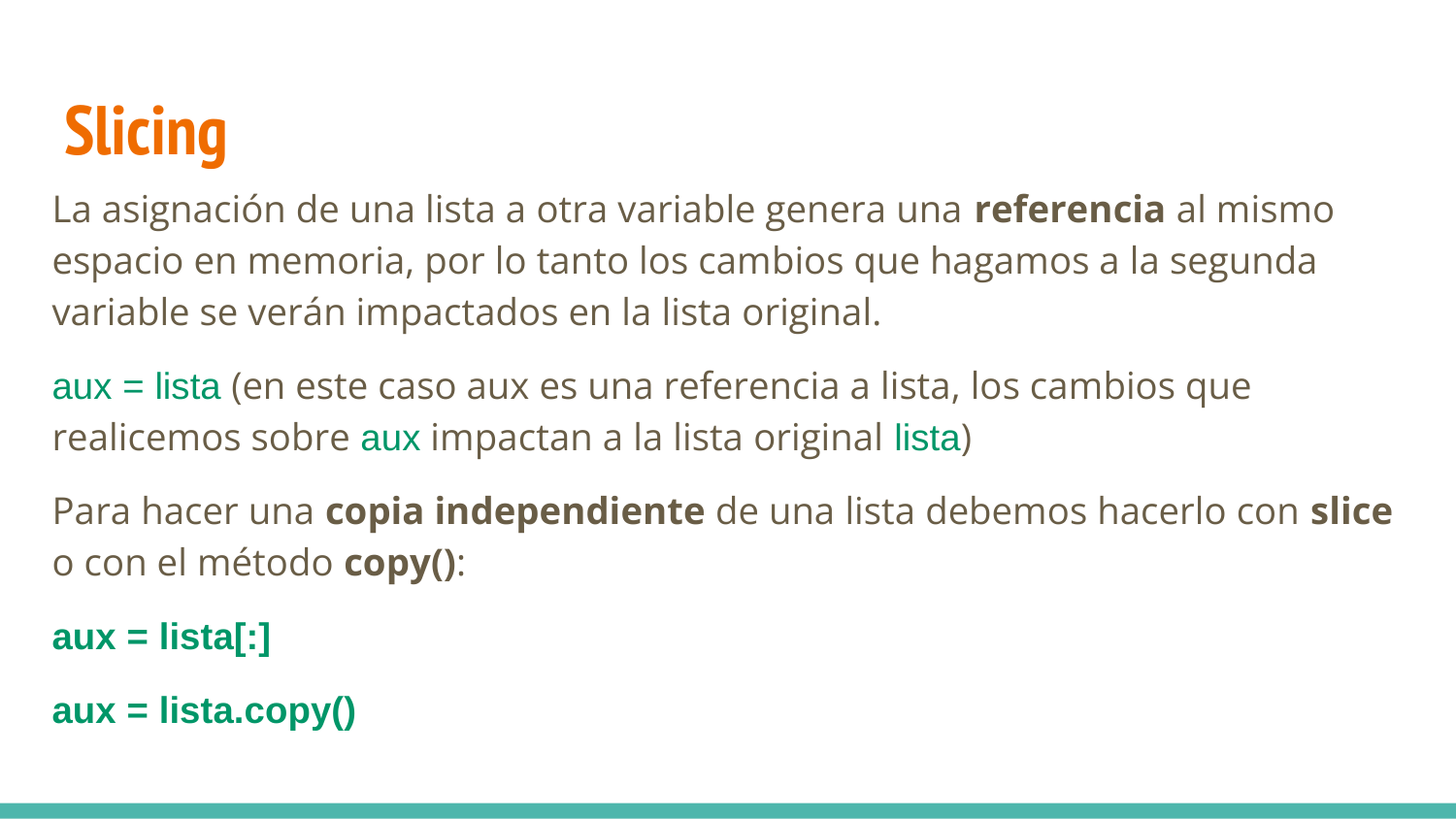

# Slicing
La asignación de una lista a otra variable genera una referencia al mismo espacio en memoria, por lo tanto los cambios que hagamos a la segunda variable se verán impactados en la lista original.
aux = lista (en este caso aux es una referencia a lista, los cambios que realicemos sobre aux impactan a la lista original lista)
Para hacer una copia independiente de una lista debemos hacerlo con slice o con el método copy():
aux = lista[:]
aux = lista.copy()